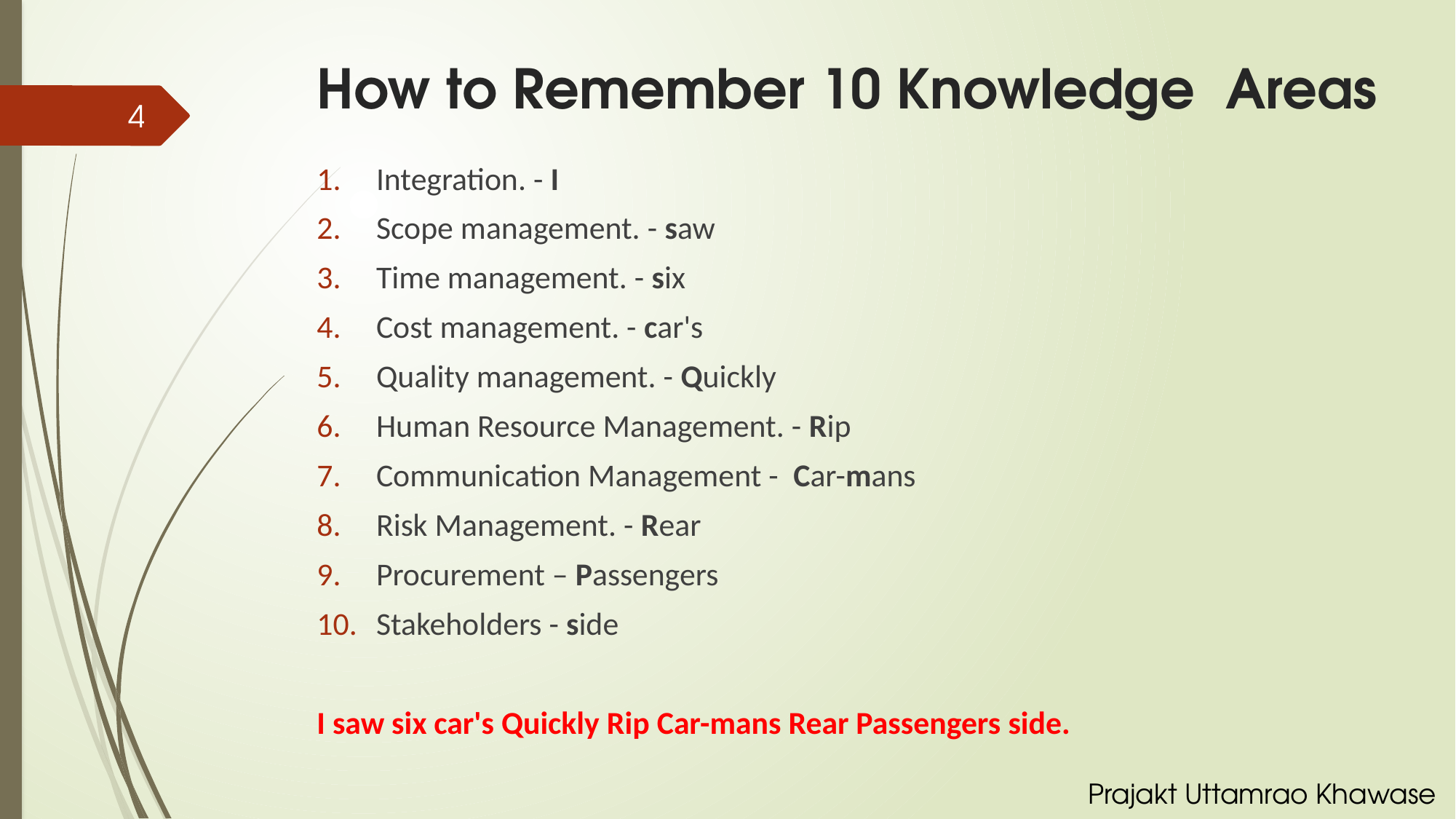

# How to Remember 10 Knowledge  Areas
4
Integration. - I
Scope management. - saw
Time management. - six
Cost management. - car's
Quality management. - Quickly
Human Resource Management. - Rip
Communication Management -  Car-mans
Risk Management. - Rear
Procurement – Passengers
Stakeholders - side

I saw six car's Quickly Rip Car-mans Rear Passengers side.

Prajakt Uttamrao Khawase